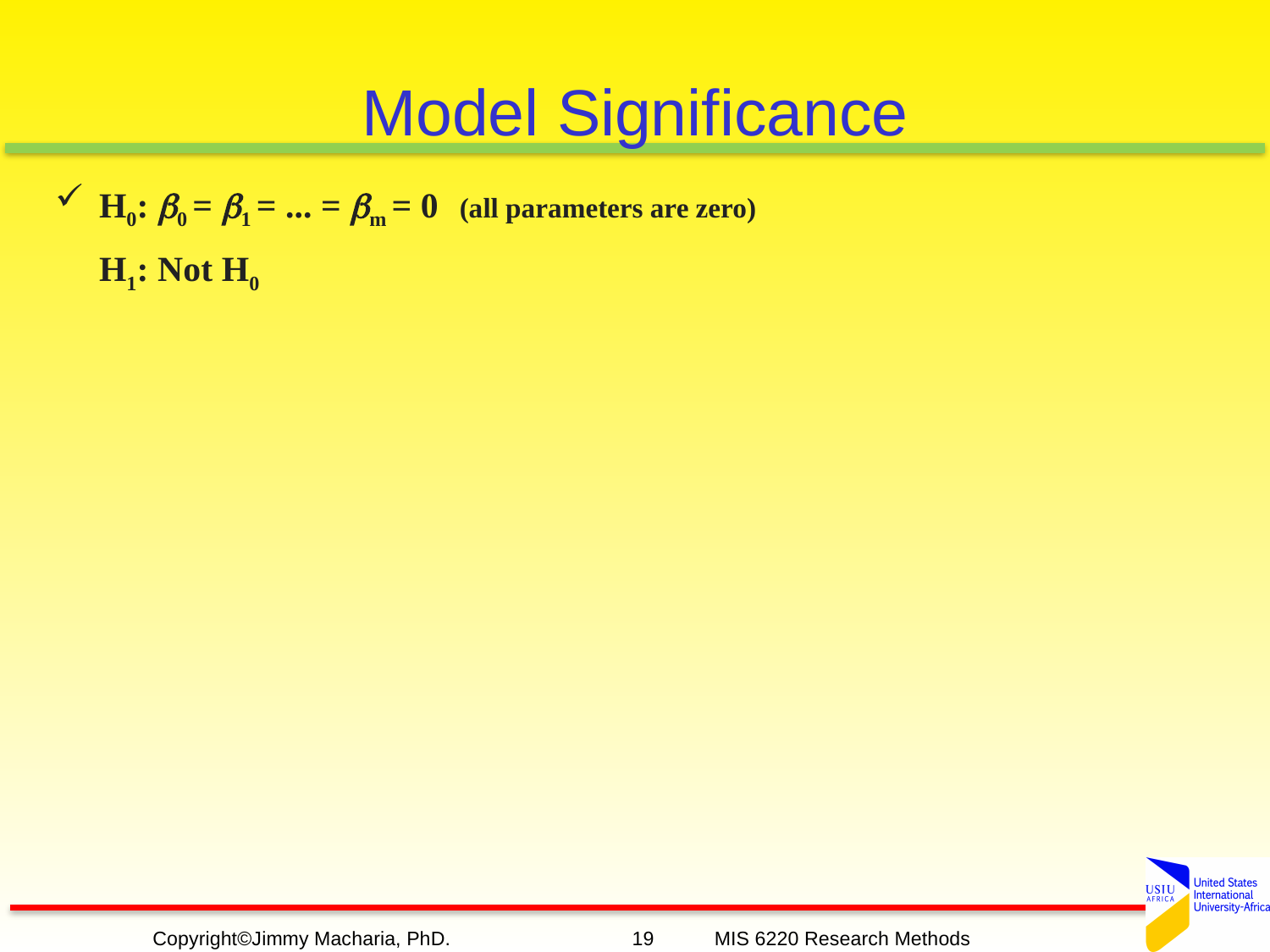

# Model Significance
H0: β0 = β1 = ... = βm = 0  (all parameters are zero)
	H1: Not H0